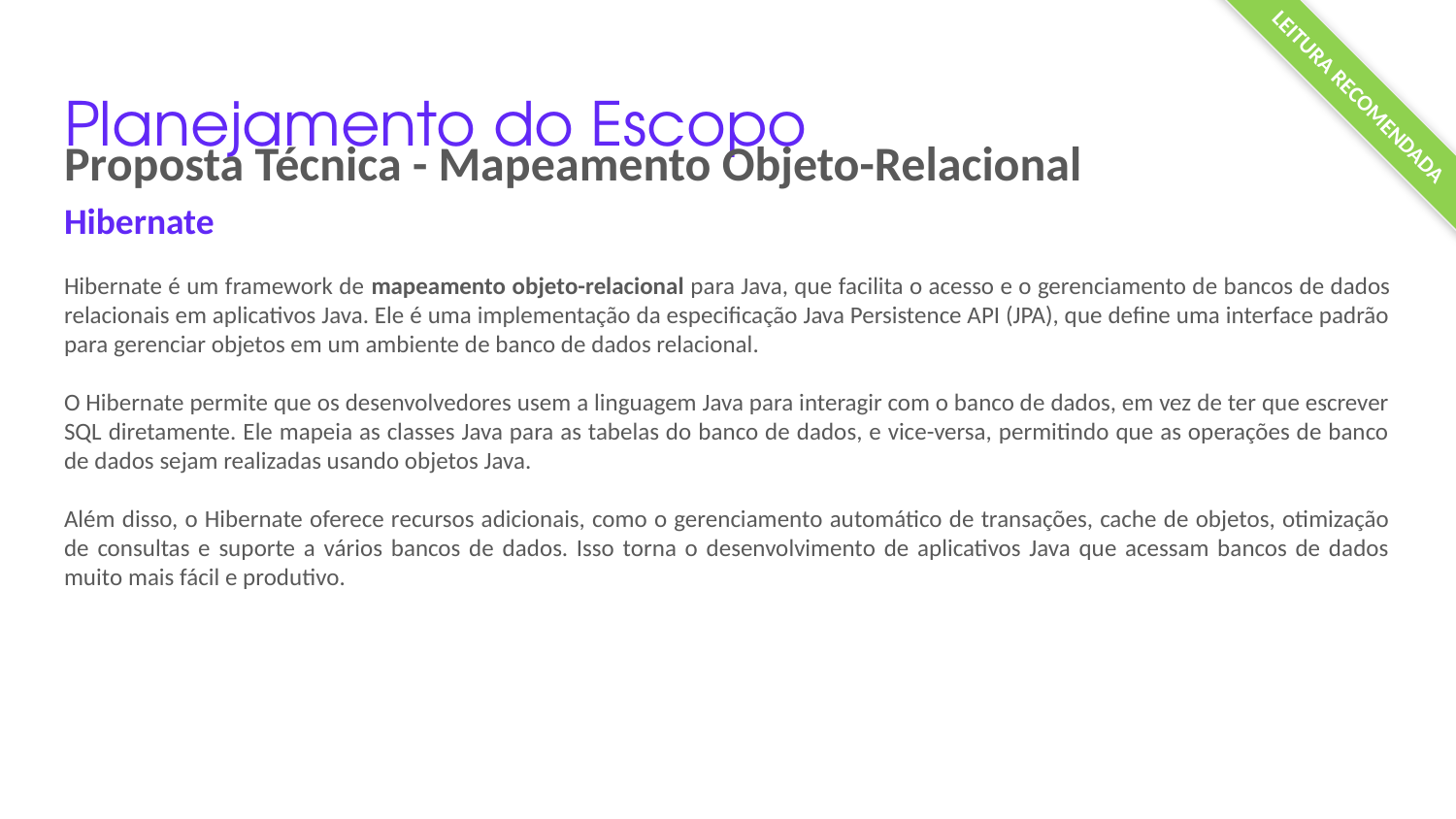

LEITURA RECOMENDADA
# Planejamento do Escopo
Proposta Técnica - Mapeamento Objeto-Relacional
Hibernate

Hibernate é um framework de mapeamento objeto-relacional para Java, que facilita o acesso e o gerenciamento de bancos de dados relacionais em aplicativos Java. Ele é uma implementação da especificação Java Persistence API (JPA), que define uma interface padrão para gerenciar objetos em um ambiente de banco de dados relacional.

O Hibernate permite que os desenvolvedores usem a linguagem Java para interagir com o banco de dados, em vez de ter que escrever SQL diretamente. Ele mapeia as classes Java para as tabelas do banco de dados, e vice-versa, permitindo que as operações de banco de dados sejam realizadas usando objetos Java.

Além disso, o Hibernate oferece recursos adicionais, como o gerenciamento automático de transações, cache de objetos, otimização de consultas e suporte a vários bancos de dados. Isso torna o desenvolvimento de aplicativos Java que acessam bancos de dados muito mais fácil e produtivo.